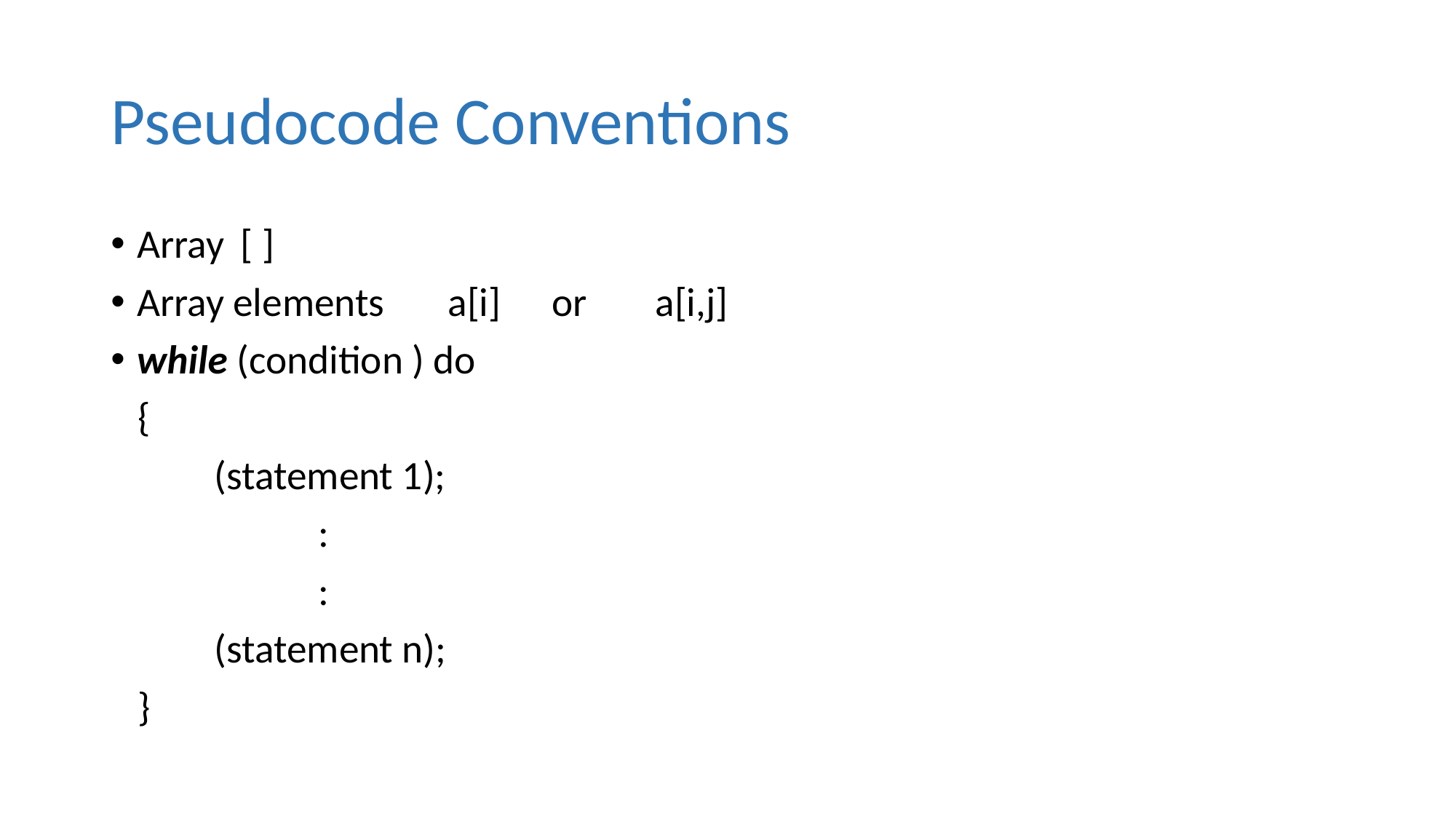

# Pseudocode Conventions
Array 	[ ]
Array elements 	a[i] 	or 	a[i,j]
while (condition ) do
   {
	(statement 1);
		:
		:
	(statement n);
   }